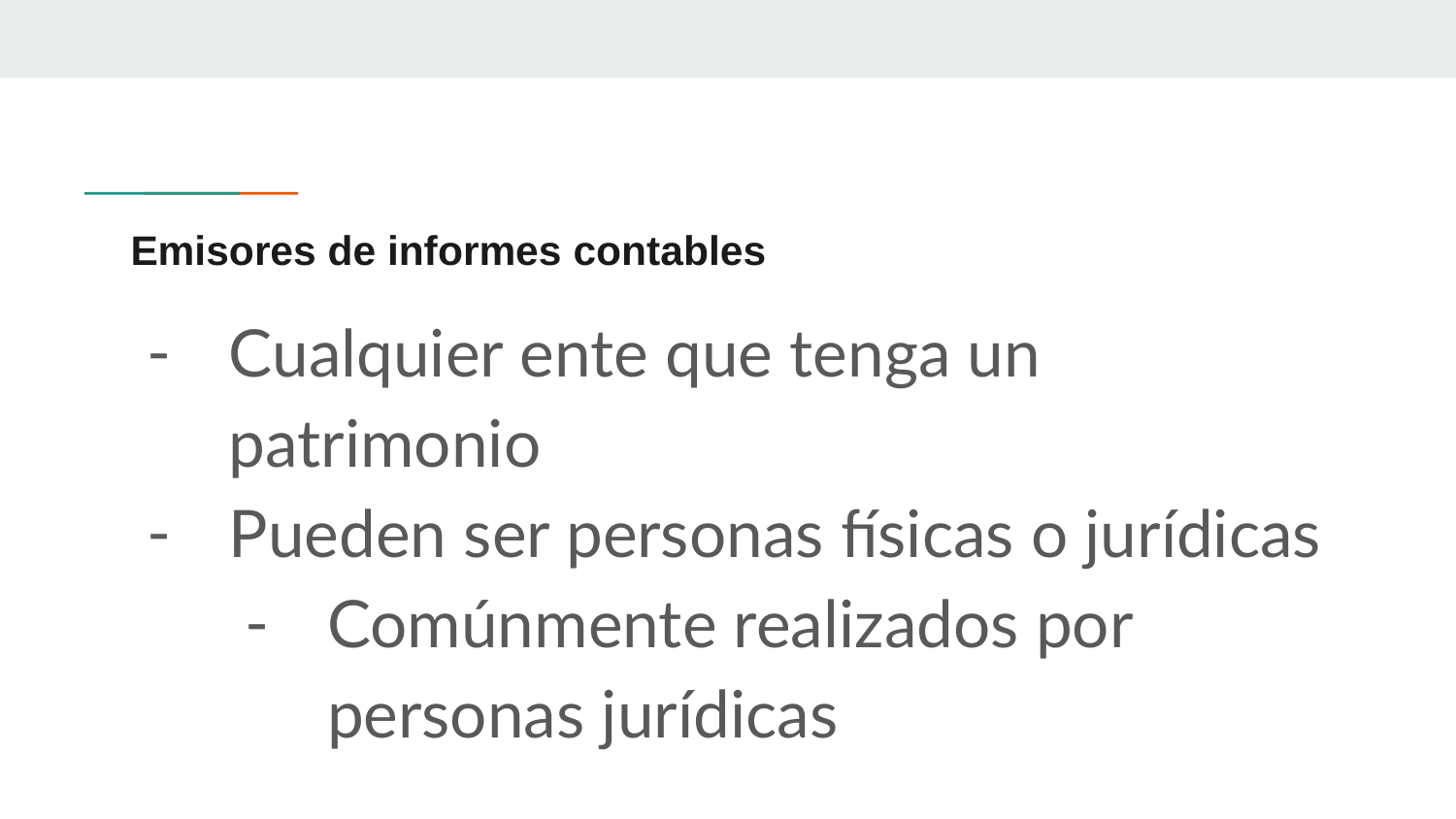

# Emisores de informes contables
Cualquier ente que tenga un patrimonio
Pueden ser personas físicas o jurídicas
Comúnmente realizados por personas jurídicas